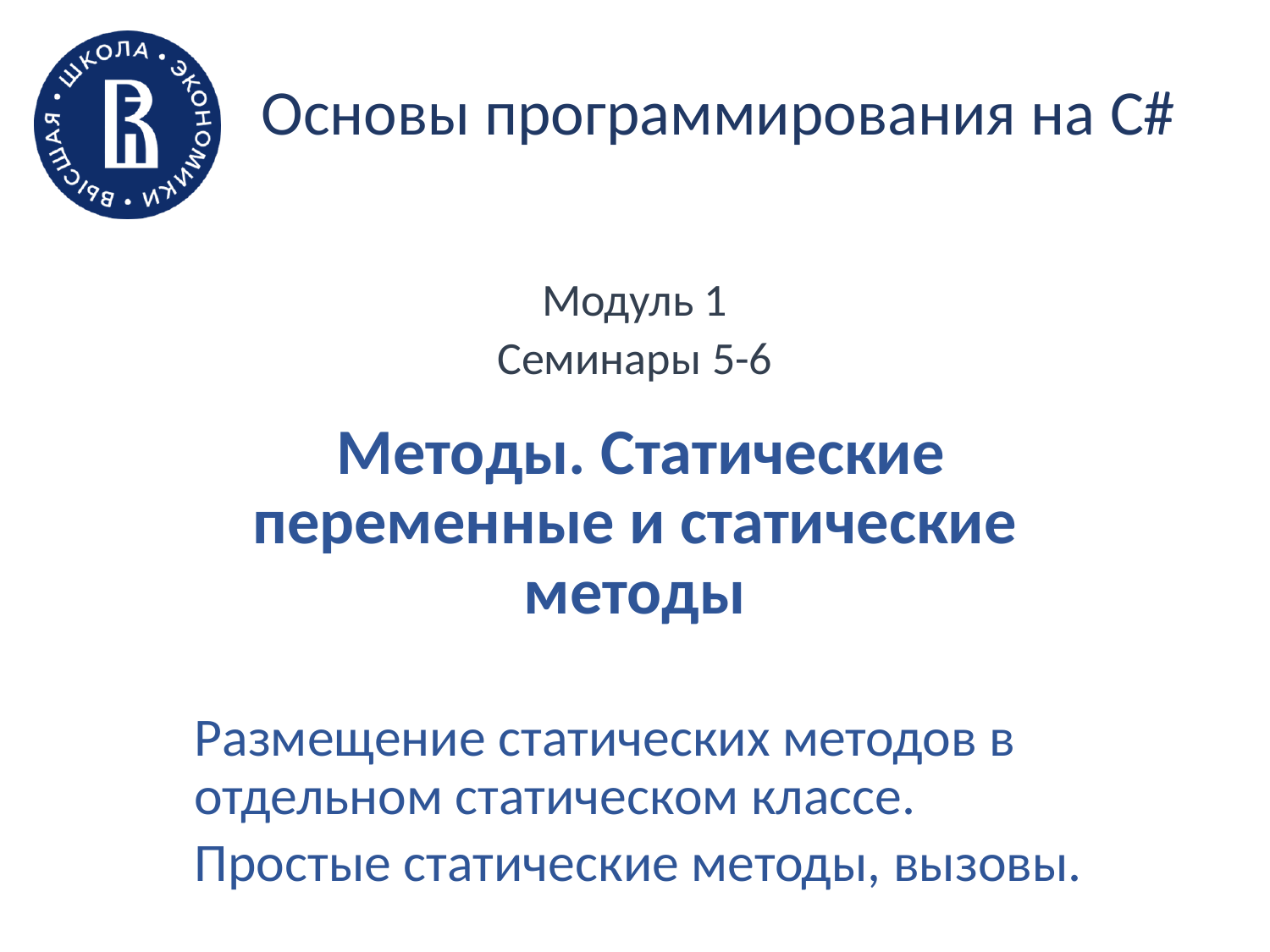

# Основы программирования на C#

Модуль 1
Семинары 5-6

 Методы. Статические переменные и статические методы

Размещение статических методов в отдельном статическом классе.
Простые статические методы, вызовы.